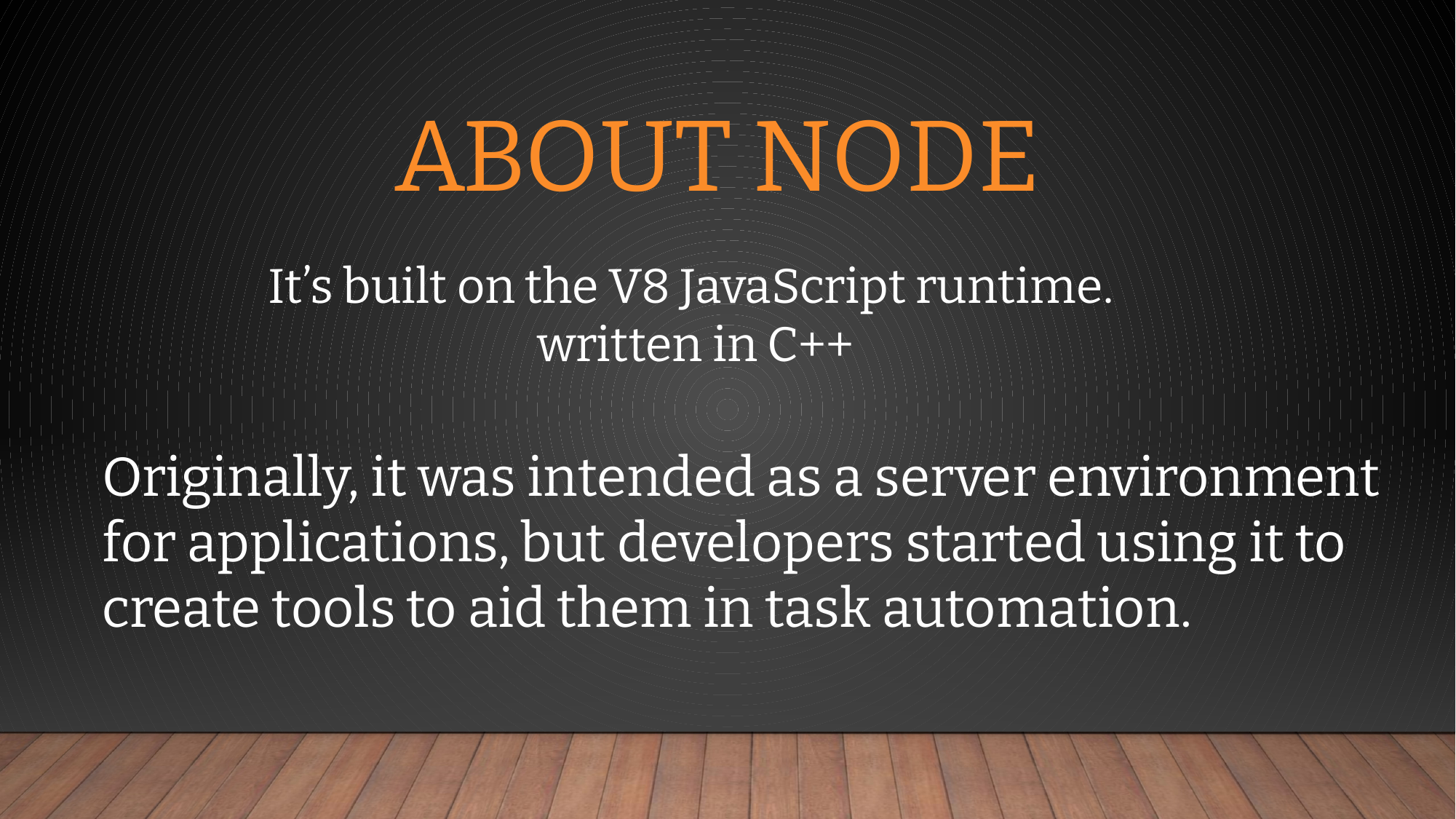

# About NODE
It’s built on the V8 JavaScript runtime.
written in C++
Originally, it was intended as a server environment for applications, but developers started using it to create tools to aid them in task automation.